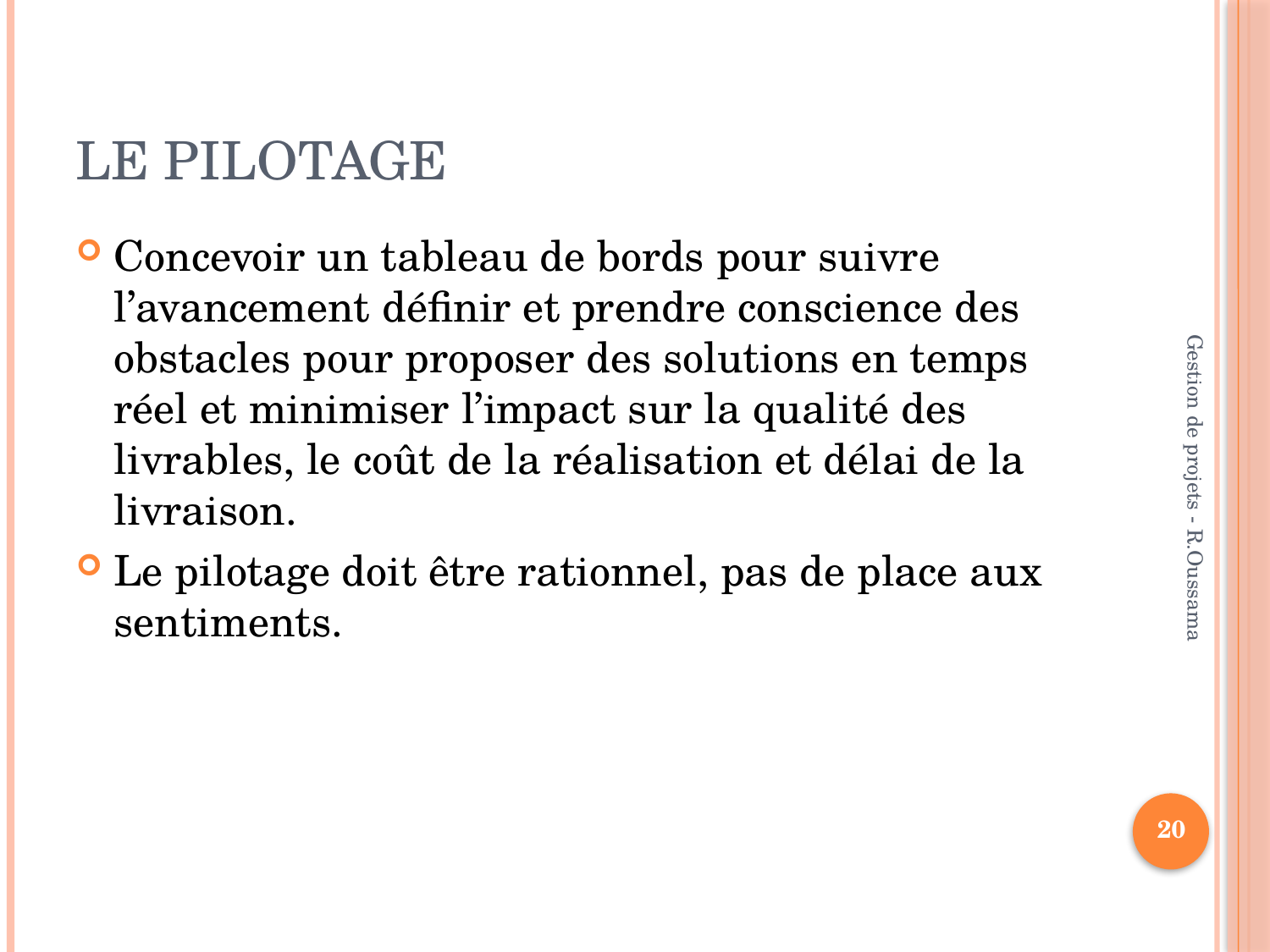

# Le Pilotage
Concevoir un tableau de bords pour suivre l’avancement définir et prendre conscience des obstacles pour proposer des solutions en temps réel et minimiser l’impact sur la qualité des livrables, le coût de la réalisation et délai de la livraison.
Le pilotage doit être rationnel, pas de place aux sentiments.
Gestion de projets - R.Oussama
20